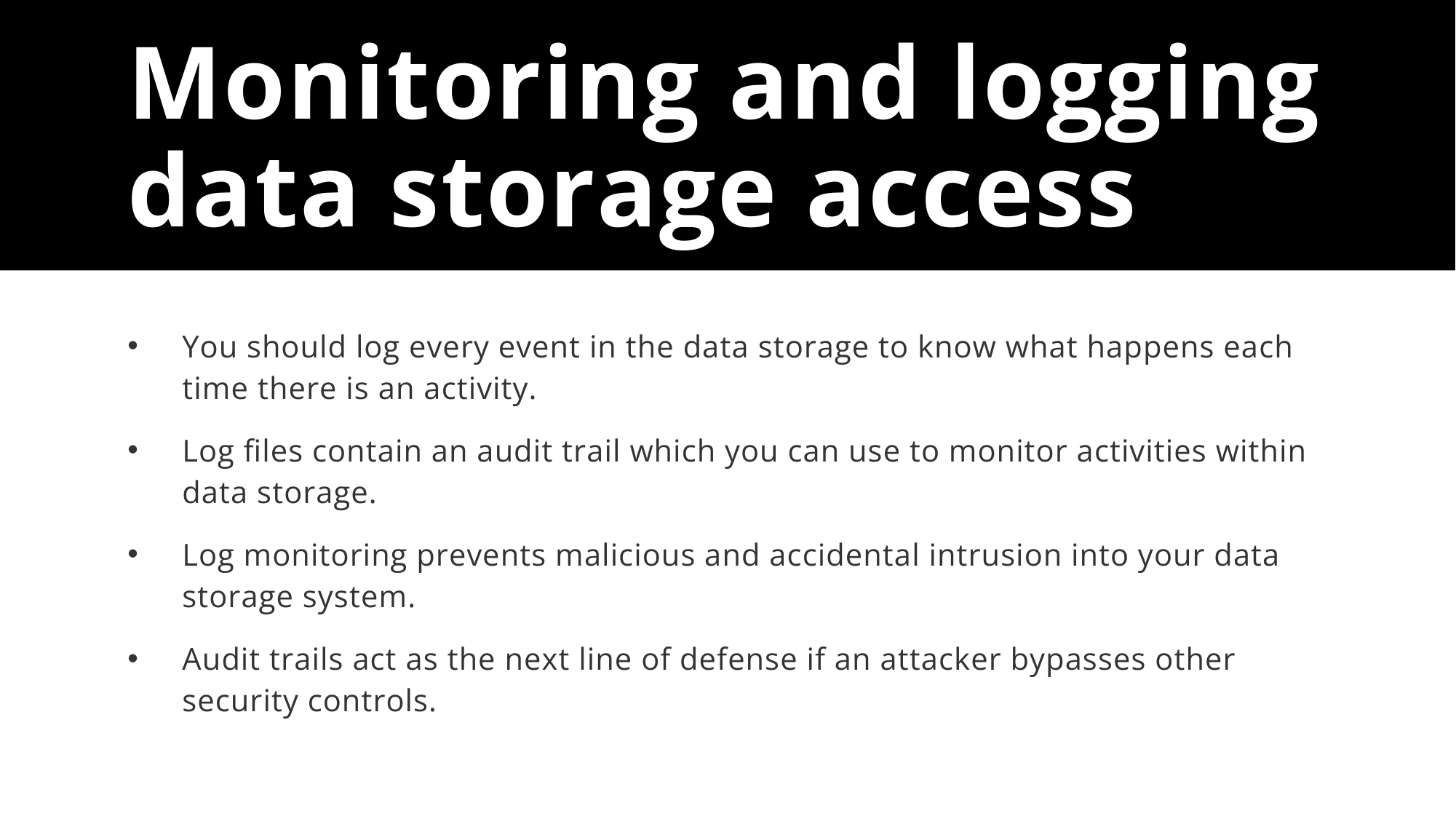

# Monitoring and logging data storage access
You should log every event in the data storage to know what happens each time there is an activity.
Log files contain an audit trail which you can use to monitor activities within data storage.
Log monitoring prevents malicious and accidental intrusion into your data storage system.
Audit trails act as the next line of defense if an attacker bypasses other security controls.